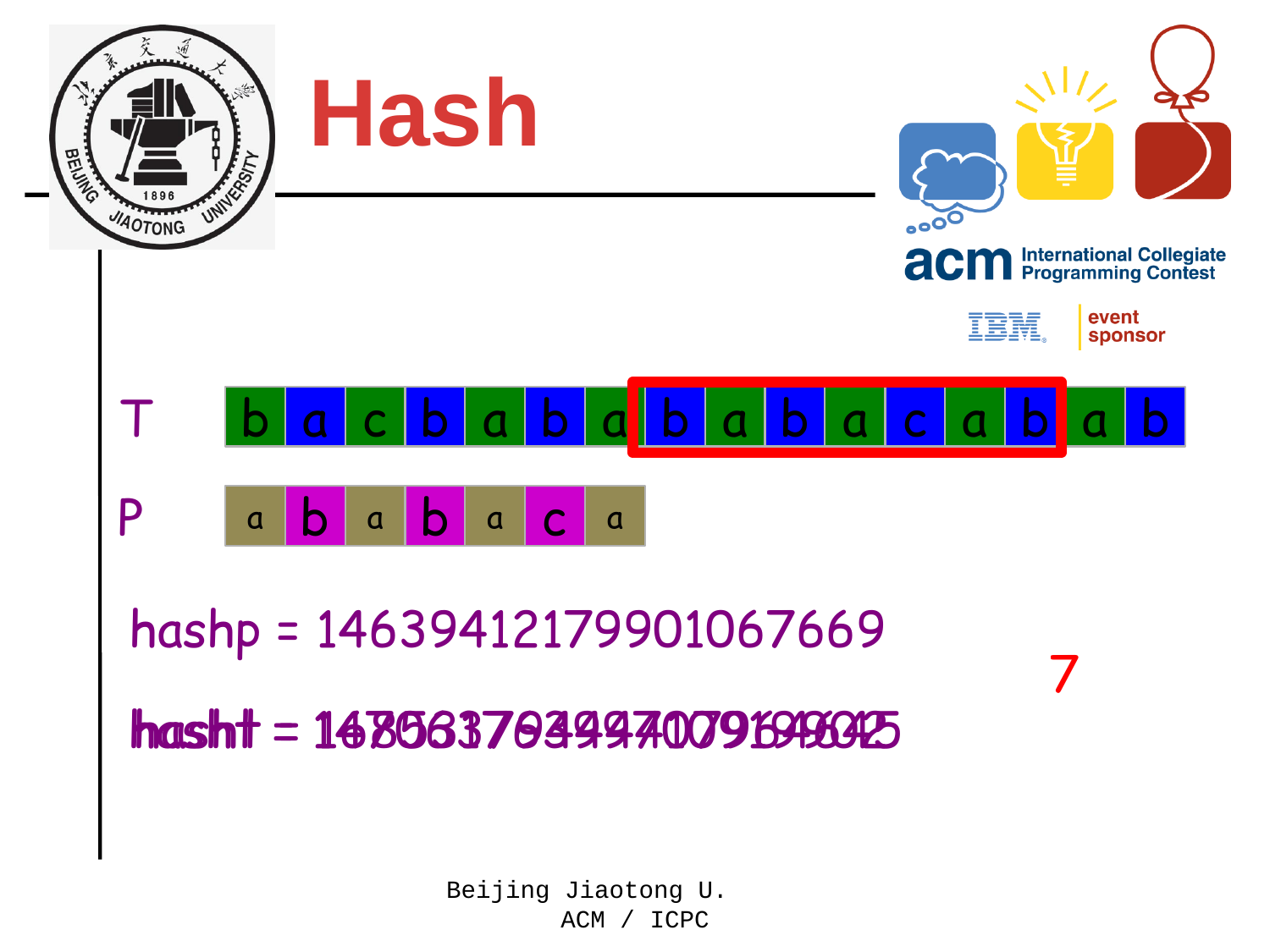

Hash
T

b
a
c
b
a
b
a
b
a
b
a
c
a
b
a
b
P
a
b
a
b
a
c
a
hashp = 14639412179901067669
7
hasht = 14706379444410919902
hasht = 16853176399707964645